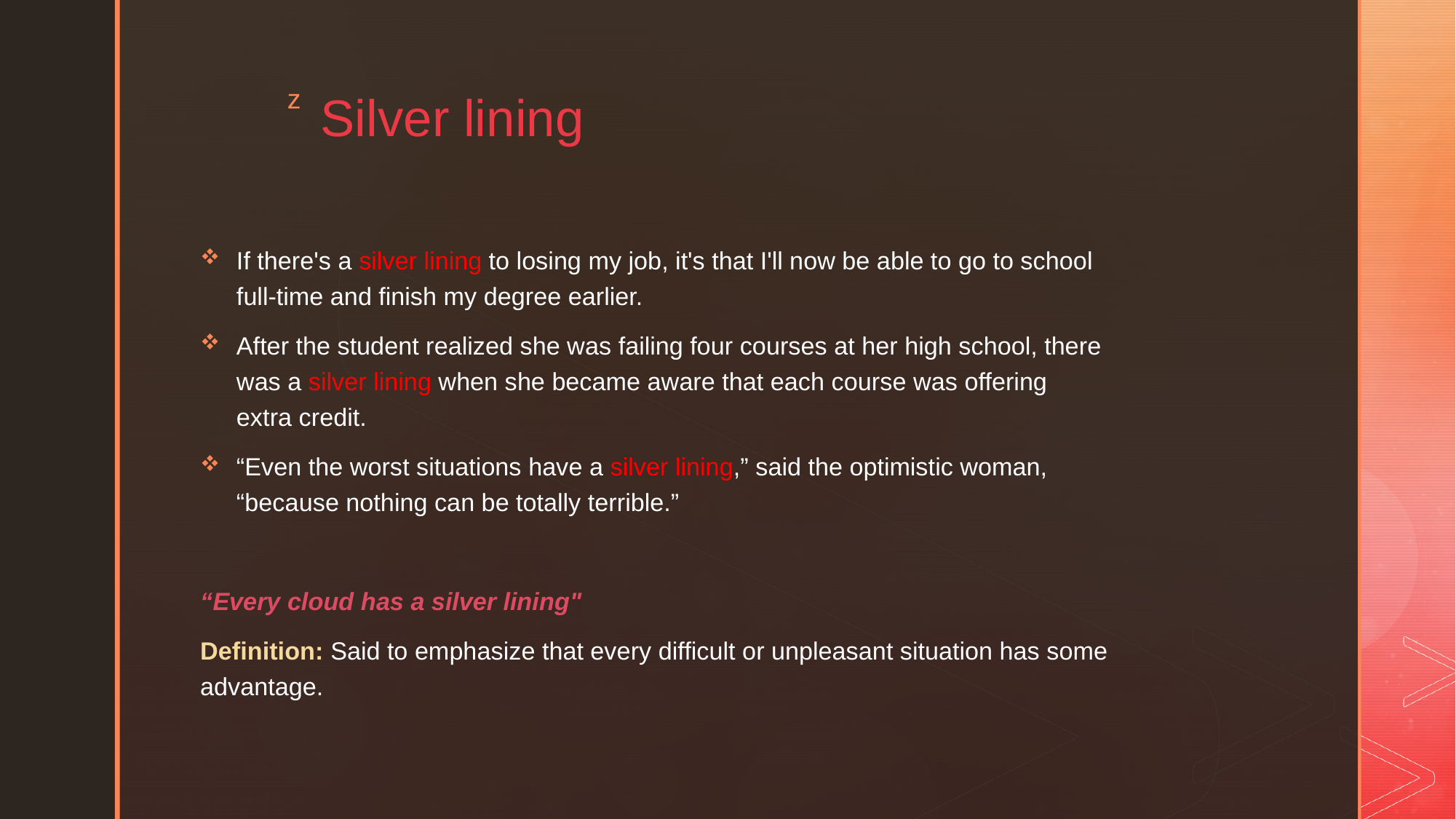

# Silver lining
If there's a silver lining to losing my job, it's that I'll now be able to go to school full-time and finish my degree earlier.
After the student realized she was failing four courses at her high school, there was a silver lining when she became aware that each course was offering extra credit.
“Even the worst situations have a silver lining,” said the optimistic woman, “because nothing can be totally terrible.”

“Every cloud has a silver lining"
Definition: Said to emphasize that every difficult or unpleasant situation has some advantage.